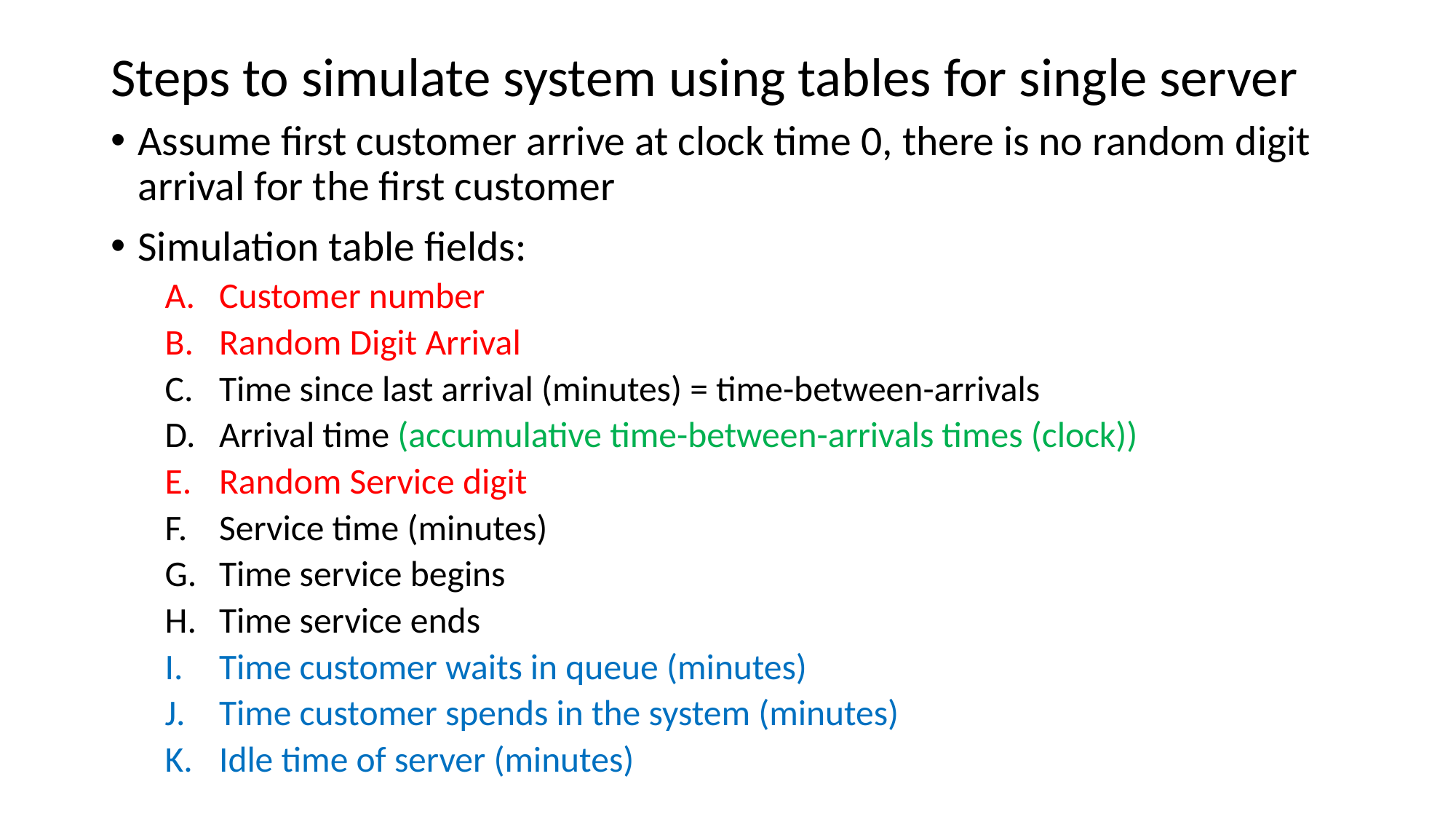

# Steps to simulate system using tables for single server
Assume first customer arrive at clock time 0, there is no random digit arrival for the first customer
Simulation table fields:
Customer number
Random Digit Arrival
Time since last arrival (minutes) = time-between-arrivals
Arrival time (accumulative time-between-arrivals times (clock))
Random Service digit
Service time (minutes)
Time service begins
Time service ends
Time customer waits in queue (minutes)
Time customer spends in the system (minutes)
Idle time of server (minutes)